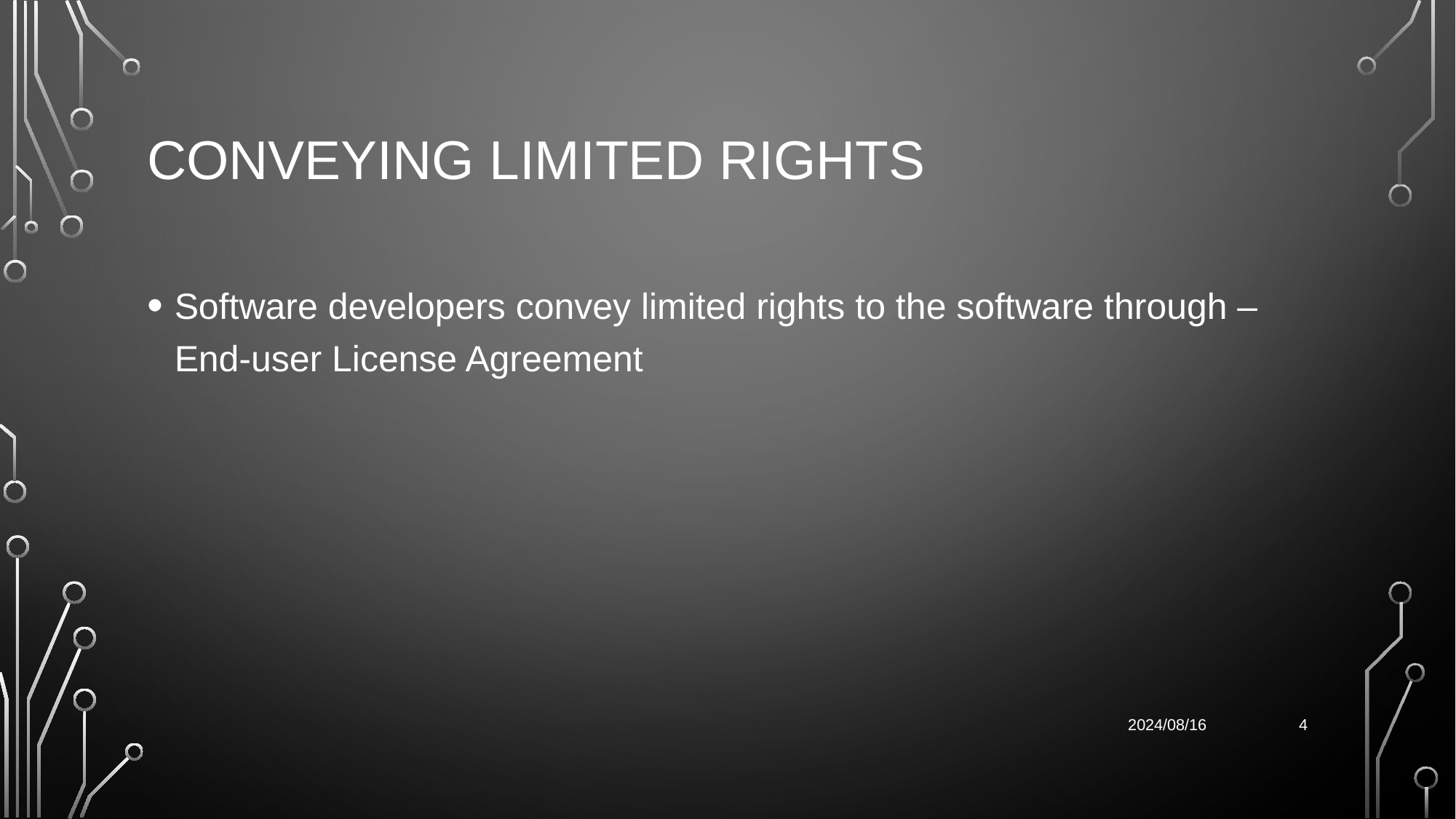

# Conveying Limited Rights
Software developers convey limited rights to the software through – End-user License Agreement
4

2024/08/16